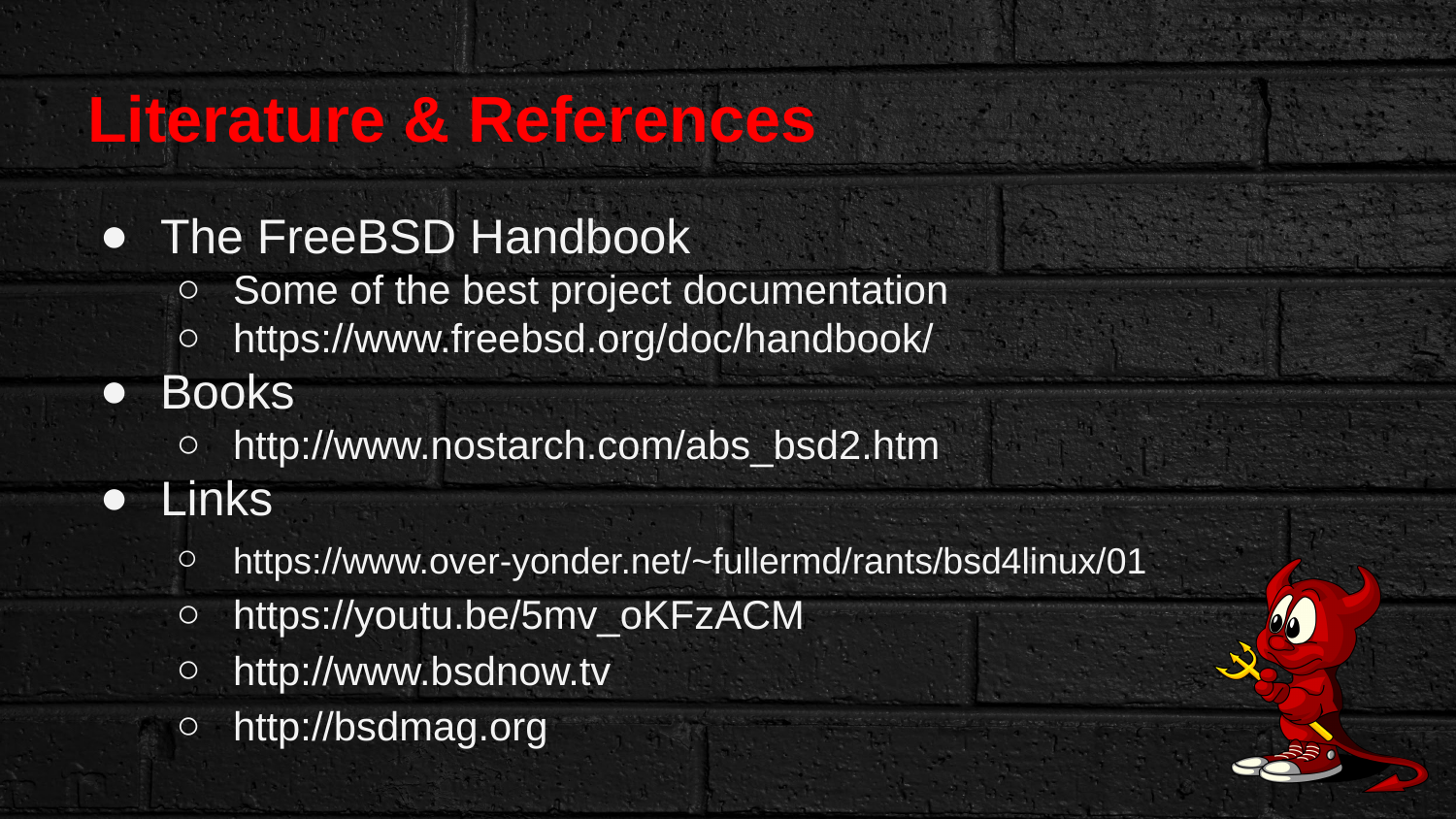

# Literature & References
The FreeBSD Handbook
Some of the best project documentation
https://www.freebsd.org/doc/handbook/
Books
http://www.nostarch.com/abs_bsd2.htm
Links
https://www.over-yonder.net/~fullermd/rants/bsd4linux/01
https://youtu.be/5mv_oKFzACM
http://www.bsdnow.tv
http://bsdmag.org